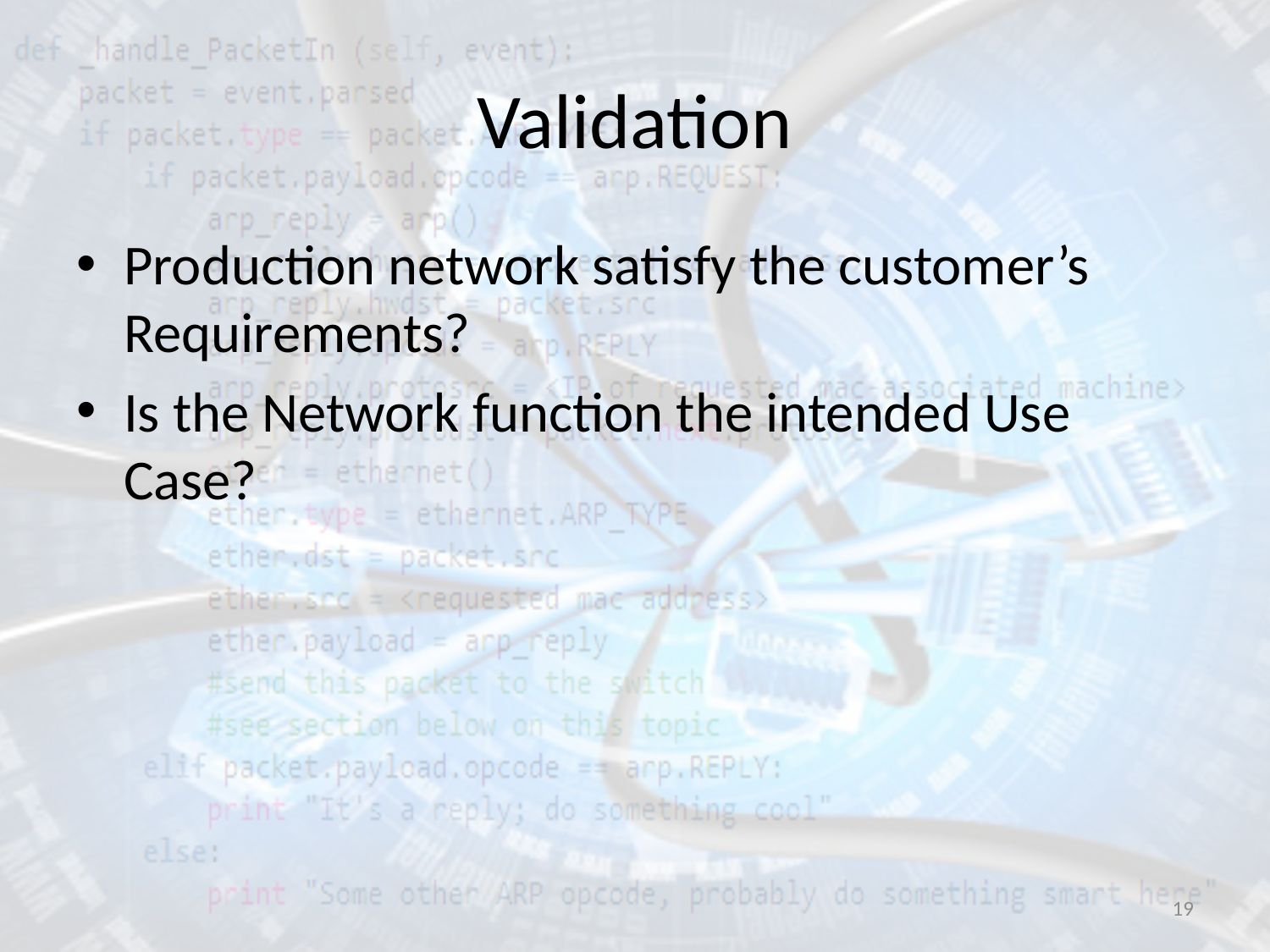

# Validation
Production network satisfy the customer’s Requirements?
Is the Network function the intended Use Case?
19